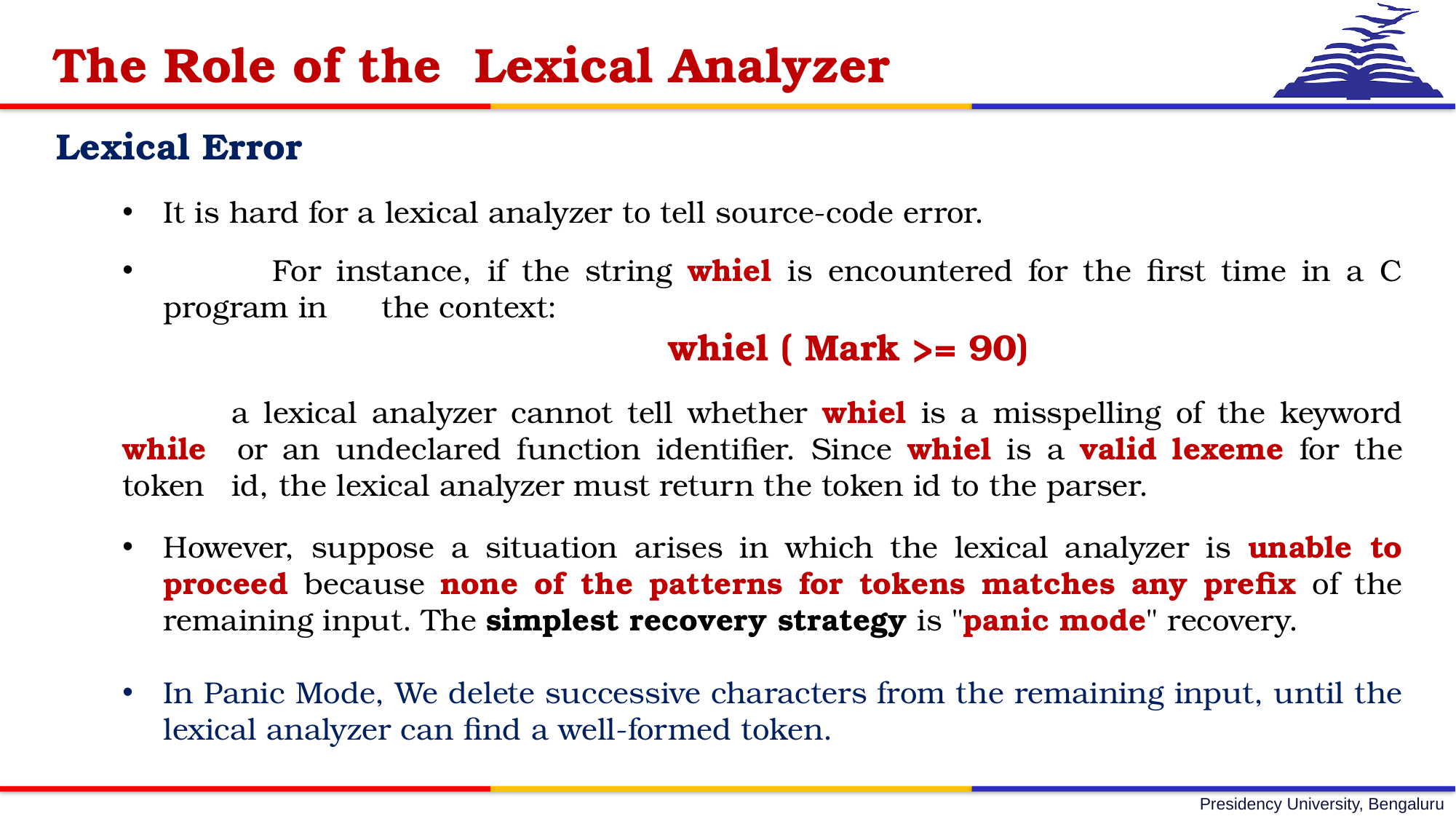

The Role of the  Lexical Analyzer
Lexical Error

It is hard for a lexical analyzer to tell source-code error.

	For instance, if the string whiel is encountered for the first time in a C program in 	the context:
	 				whiel ( Mark >= 90)

	a lexical analyzer cannot tell whether whiel is a misspelling of the keyword while 	or an undeclared function identifier. Since whiel is a valid lexeme for the token 	id, the lexical analyzer must return the token id to the parser.

However, suppose a situation arises in which the lexical analyzer is unable to proceed because none of the patterns for tokens matches any prefix of the remaining input. The simplest recovery strategy is "panic mode" recovery.

In Panic Mode, We delete successive characters from the remaining input, until the lexical analyzer can find a well-formed token.